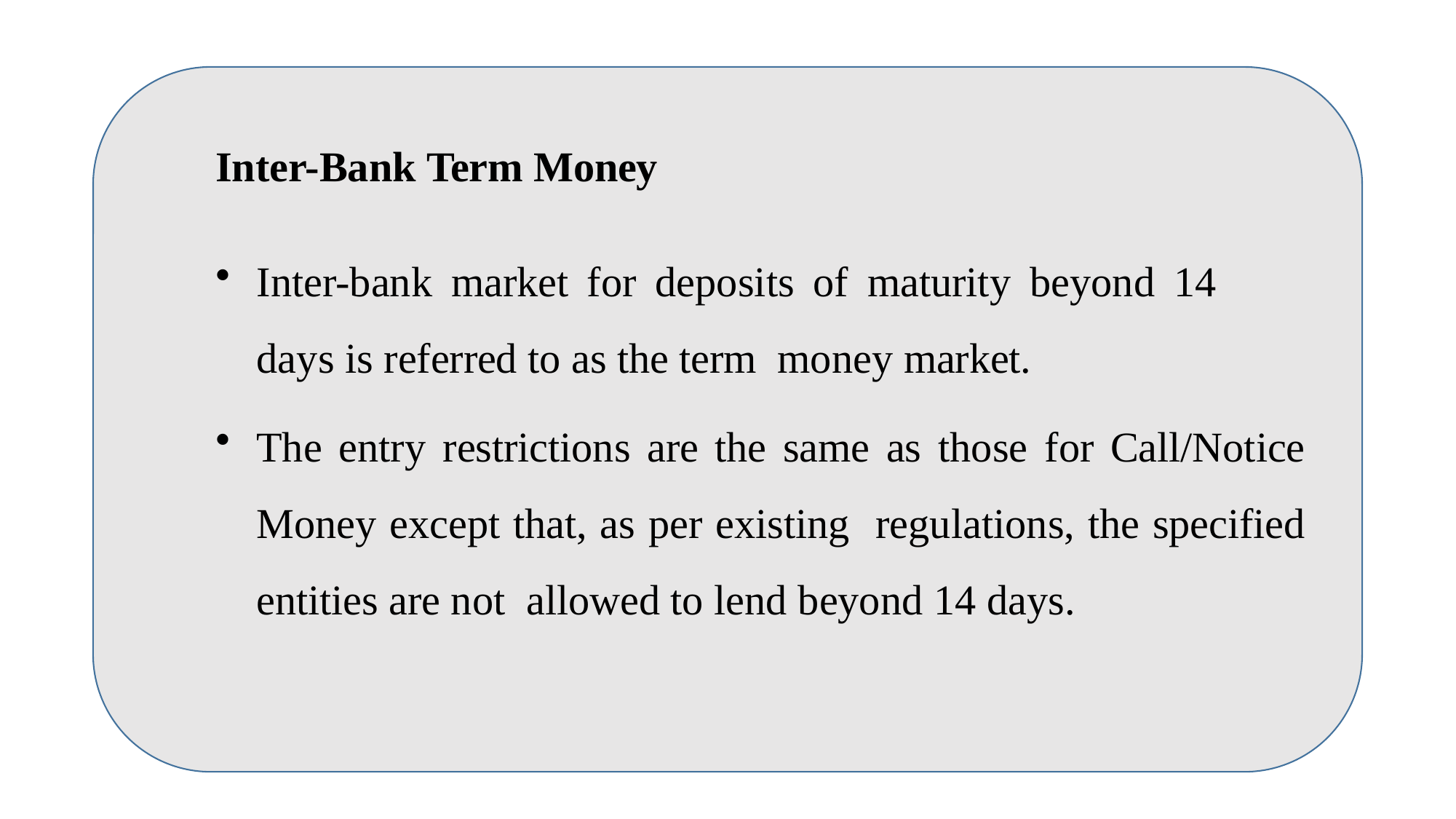

Inter-Bank Term Money
Inter-bank market for deposits of maturity beyond 14 days is referred to as the term  money market.
The entry restrictions are the same as those for Call/Notice Money except that, as per existing  regulations, the specified entities are not  allowed to lend beyond 14 days.